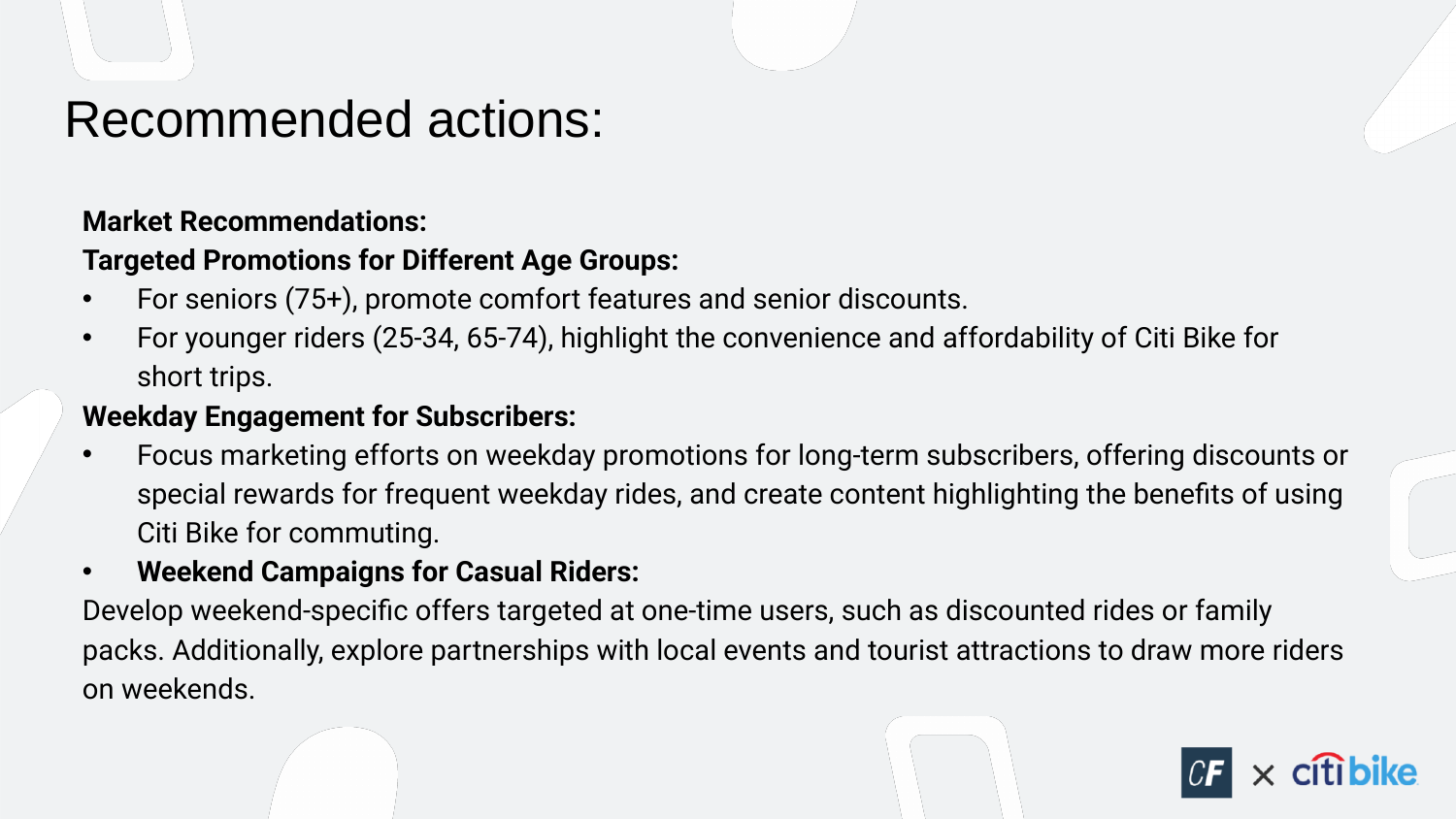

# Recommended actions:
Market Recommendations:
Targeted Promotions for Different Age Groups:
For seniors (75+), promote comfort features and senior discounts.
For younger riders (25-34, 65-74), highlight the convenience and affordability of Citi Bike for short trips.
Weekday Engagement for Subscribers:
Focus marketing efforts on weekday promotions for long-term subscribers, offering discounts or special rewards for frequent weekday rides, and create content highlighting the benefits of using Citi Bike for commuting.
Weekend Campaigns for Casual Riders:
Develop weekend-specific offers targeted at one-time users, such as discounted rides or family packs. Additionally, explore partnerships with local events and tourist attractions to draw more riders on weekends.